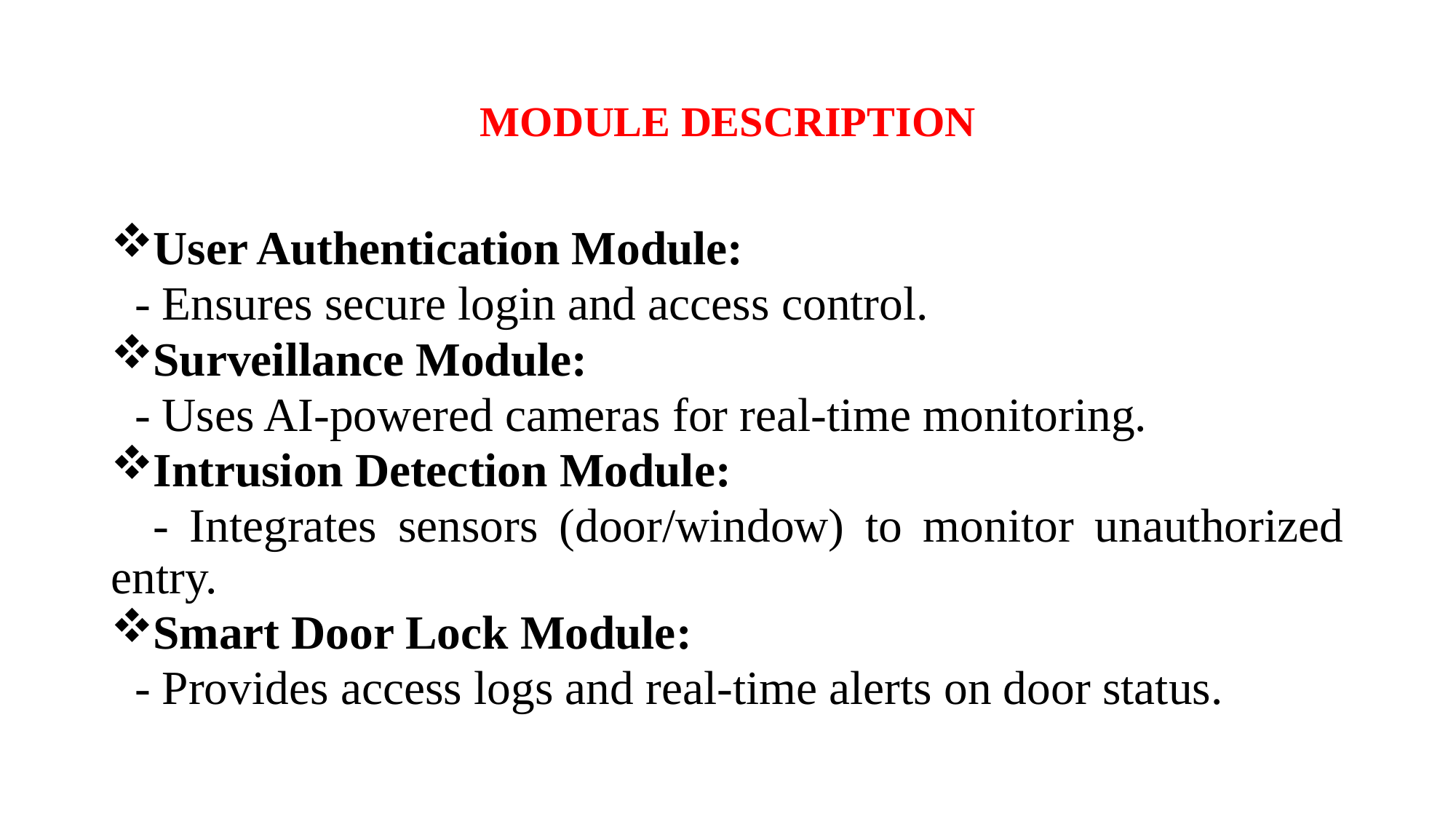

# MODULE DESCRIPTION
 User Authentication Module:
  - Ensures secure login and access control.
 Surveillance Module:
  - Uses AI-powered cameras for real-time monitoring.
 Intrusion Detection Module:
  - Integrates sensors (door/window) to monitor unauthorized entry.
 Smart Door Lock Module:
  - Provides access logs and real-time alerts on door status.